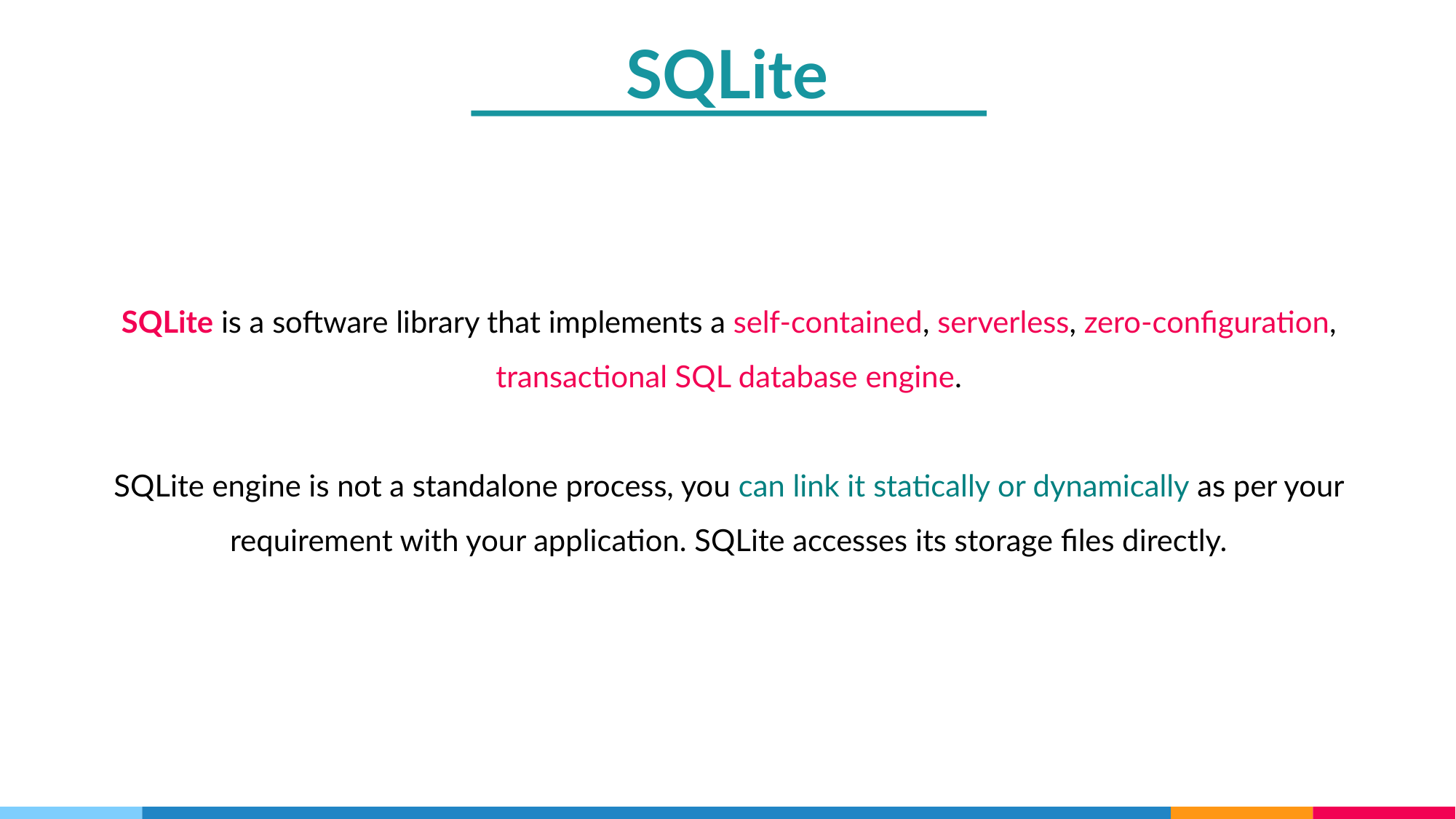

SQLite

SQLite is a software library that implements a self-contained, serverless, zero-configuration, transactional SQL database engine.

SQLite engine is not a standalone process, you can link it statically or dynamically as per your requirement with your application. SQLite accesses its storage files directly.